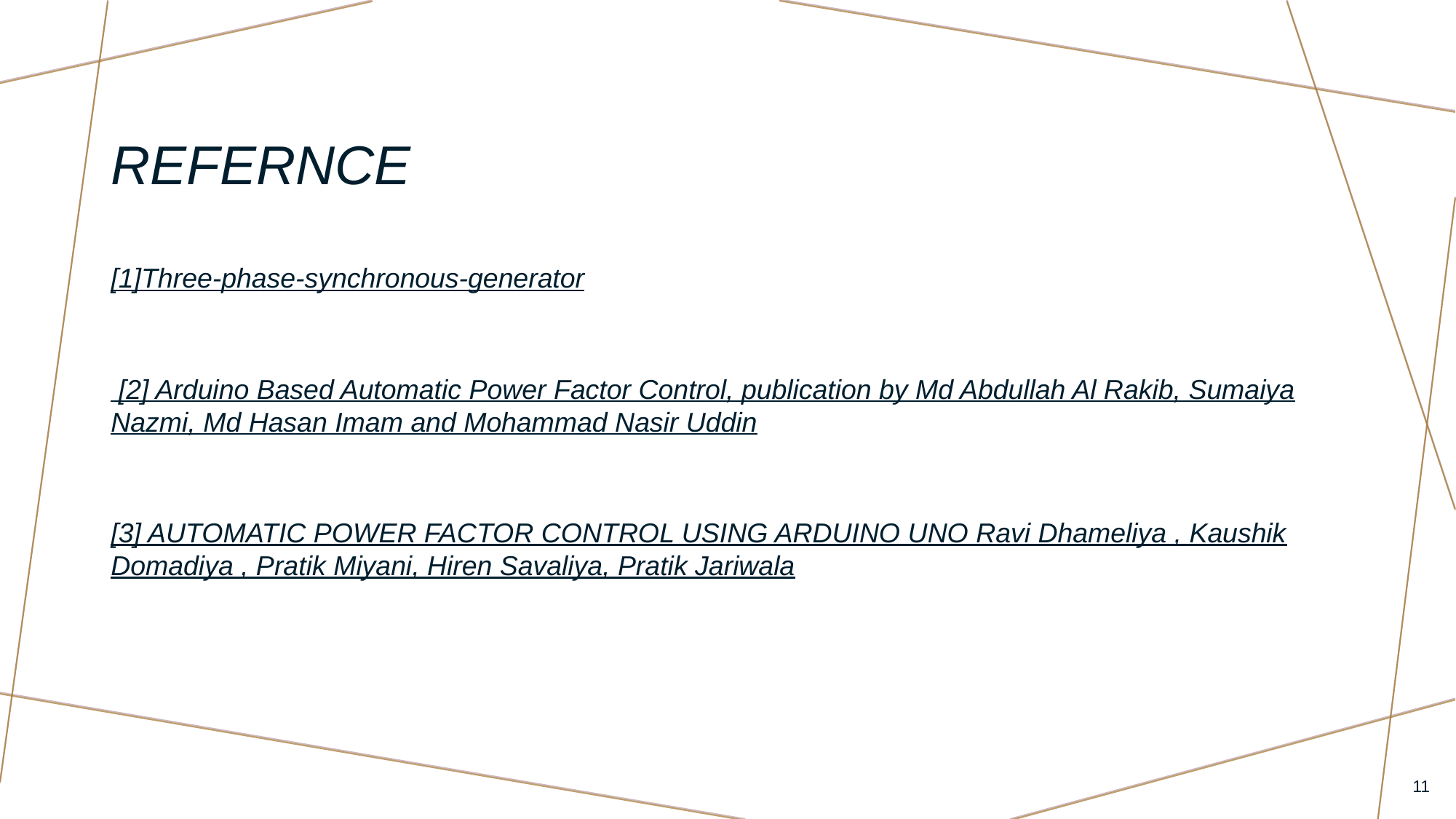

# REFERNCE
[1]Three-phase-synchronous-generator

 [2] Arduino Based Automatic Power Factor Control, publication by Md Abdullah Al Rakib, Sumaiya Nazmi, Md Hasan Imam and Mohammad Nasir Uddin

[3] AUTOMATIC POWER FACTOR CONTROL USING ARDUINO UNO Ravi Dhameliya , Kaushik Domadiya , Pratik Miyani, Hiren Savaliya, Pratik Jariwala
11